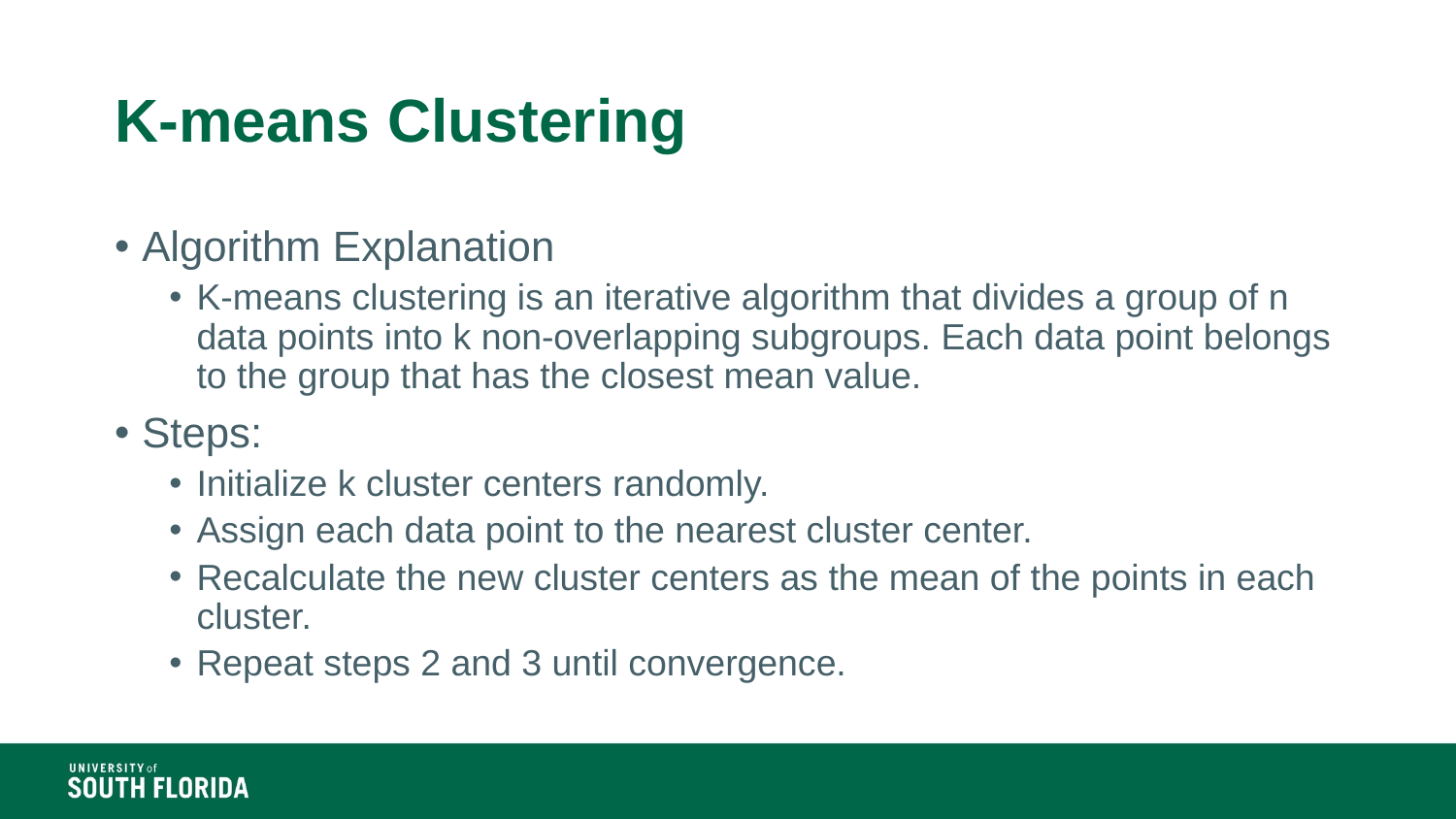

# K-means Clustering
Algorithm Explanation
K-means clustering is an iterative algorithm that divides a group of n data points into k non-overlapping subgroups. Each data point belongs to the group that has the closest mean value.
Steps:
Initialize k cluster centers randomly.
Assign each data point to the nearest cluster center.
Recalculate the new cluster centers as the mean of the points in each cluster.
Repeat steps 2 and 3 until convergence.